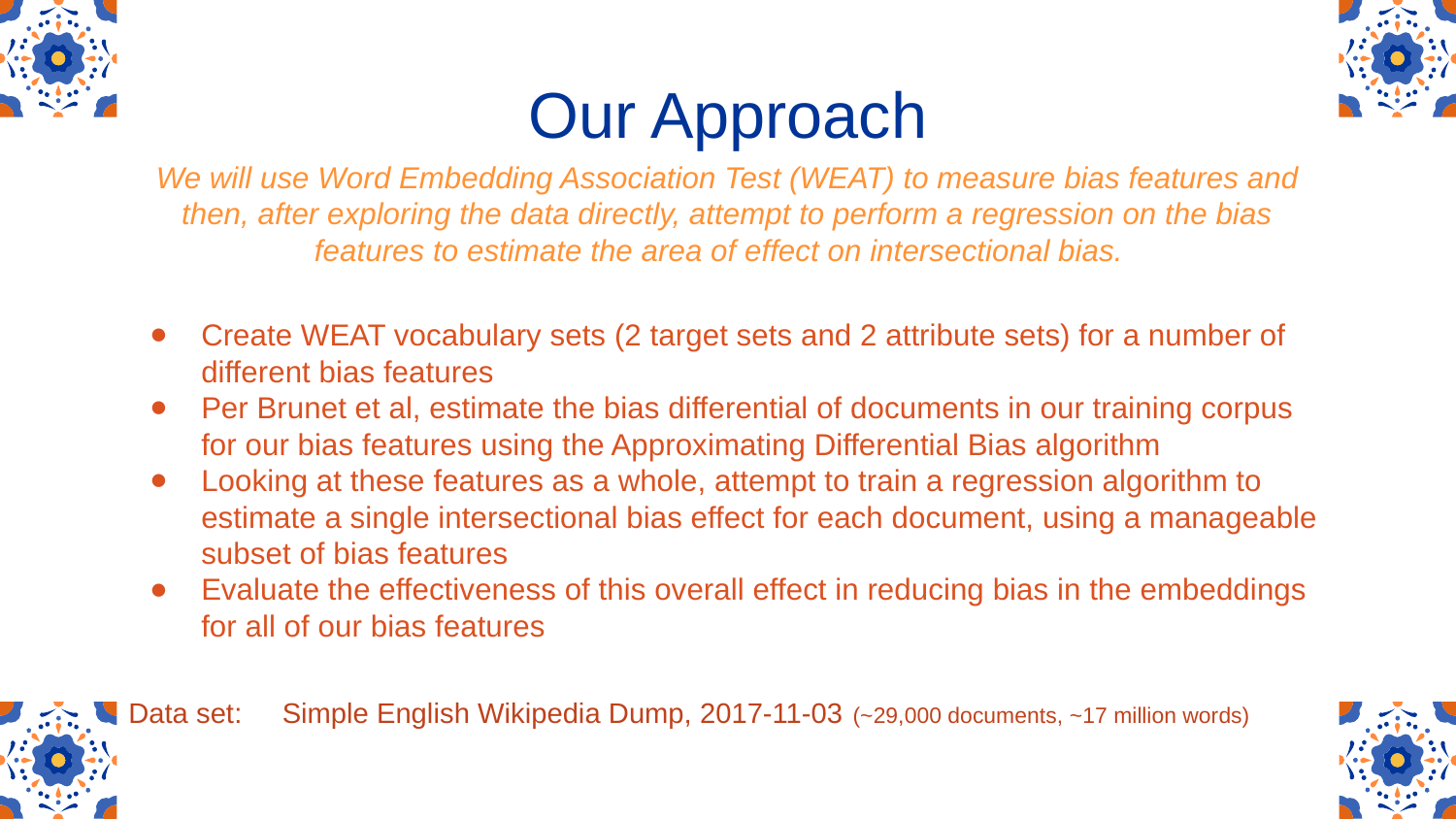

Our Approach
# We will use Word Embedding Association Test (WEAT) to measure bias features and then, after exploring the data directly, attempt to perform a regression on the bias features to estimate the area of effect on intersectional bias.

Create WEAT vocabulary sets (2 target sets and 2 attribute sets) for a number of different bias features
Per Brunet et al, estimate the bias differential of documents in our training corpus for our bias features using the Approximating Differential Bias algorithm
Looking at these features as a whole, attempt to train a regression algorithm to estimate a single intersectional bias effect for each document, using a manageable subset of bias features
Evaluate the effectiveness of this overall effect in reducing bias in the embeddings for all of our bias features

Data set:     Simple English Wikipedia Dump, 2017-11-03 (~29,000 documents, ~17 million words)